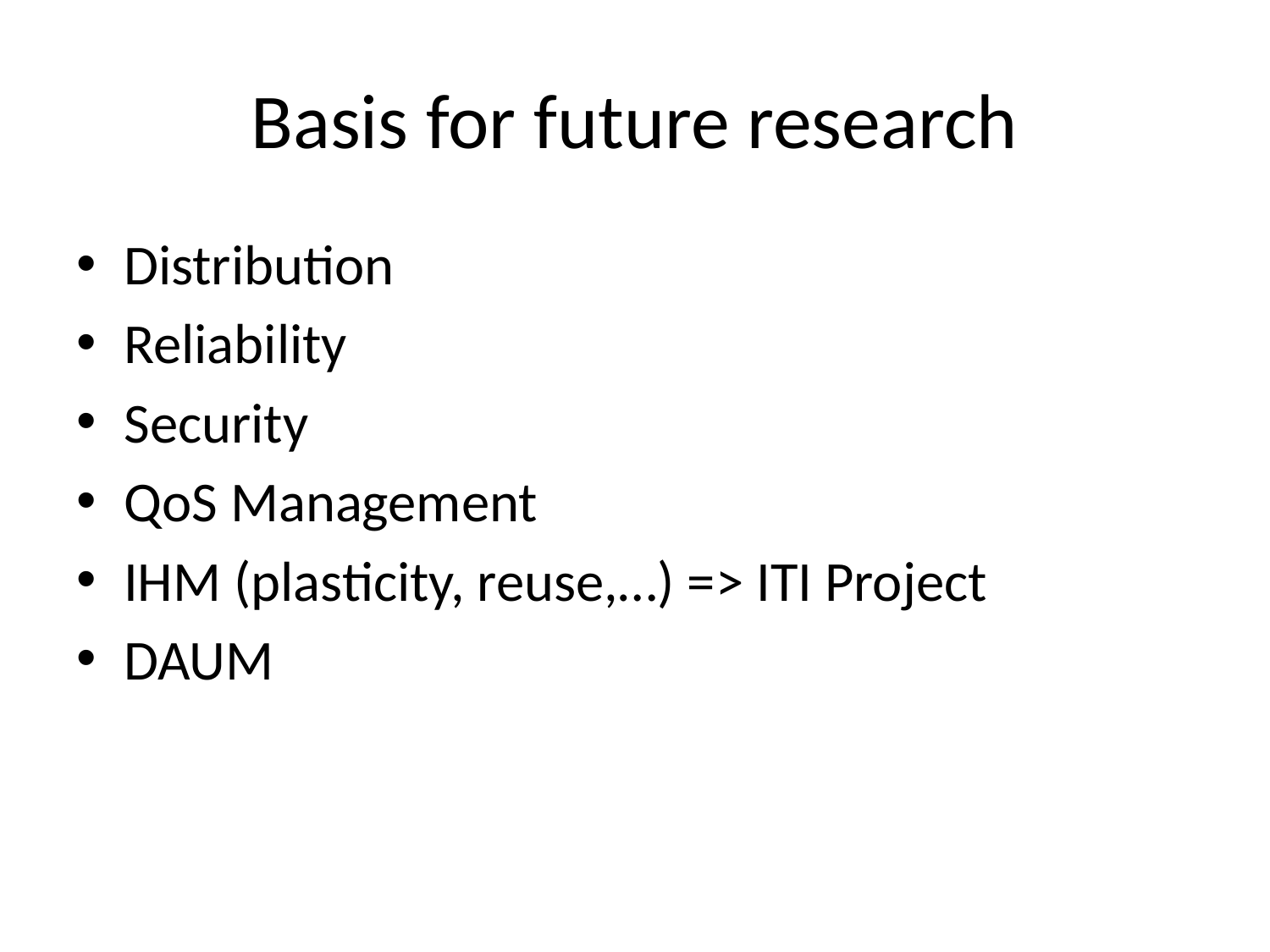

# Basis for future research
Distribution
Reliability
Security
QoS Management
IHM (plasticity, reuse,…) => ITI Project
DAUM